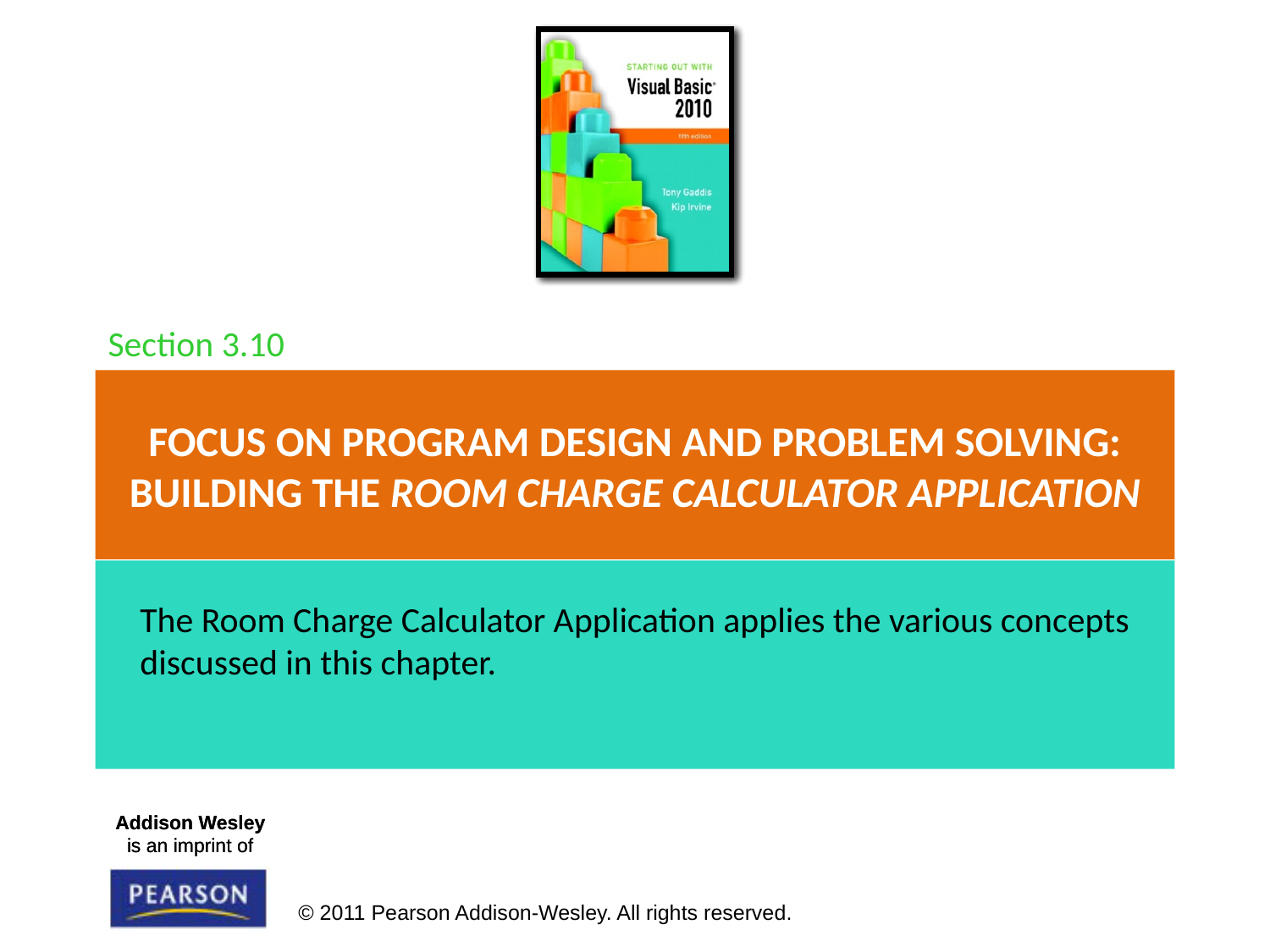

Section 3.10
# Focus on Program Design and Problem Solving: Building the Room Charge Calculator Application
The Room Charge Calculator Application applies the various concepts discussed in this chapter.